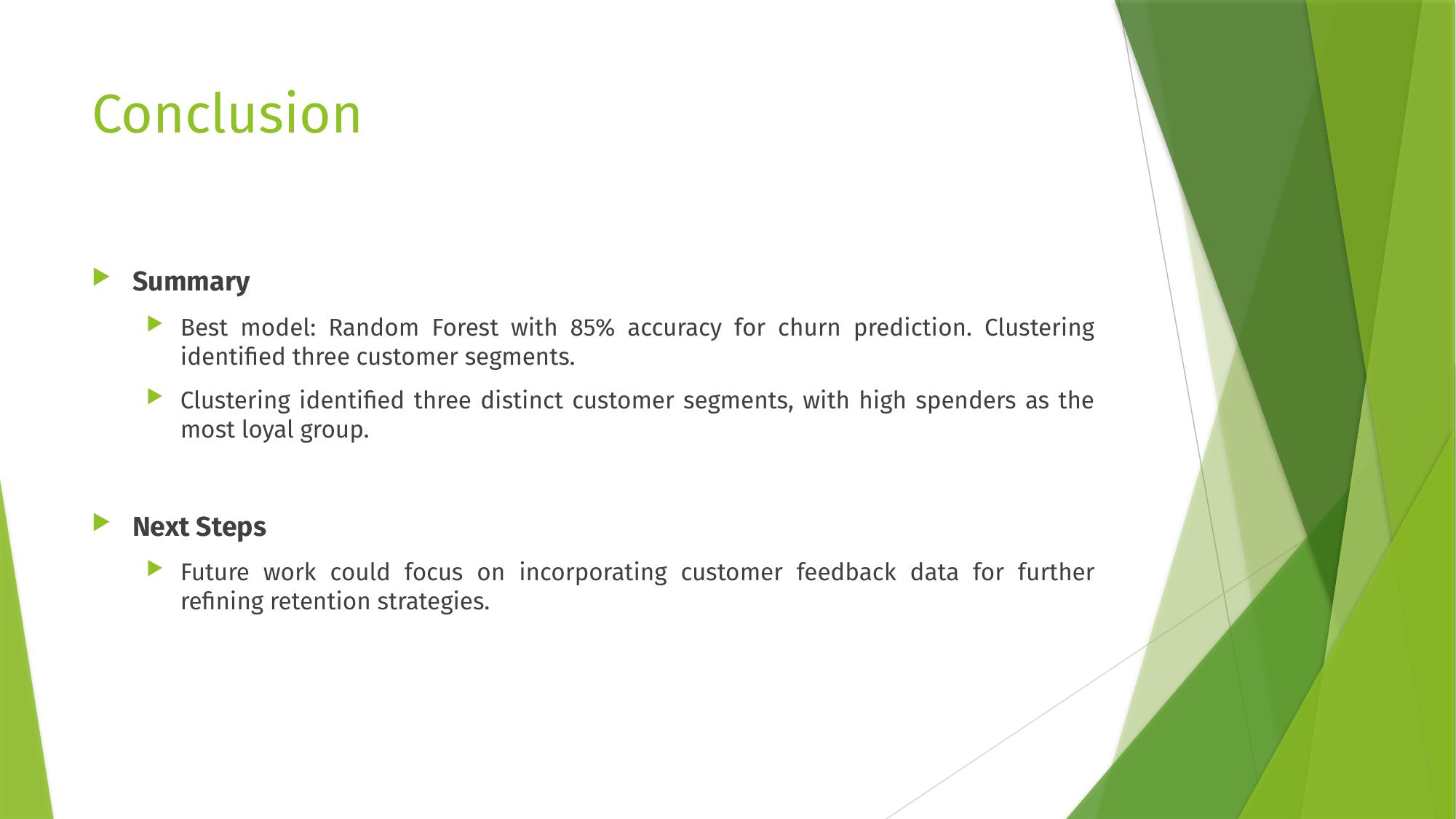

# Conclusion
Summary
Best model: Random Forest with 85% accuracy for churn prediction. Clustering identified three customer segments.
Clustering identified three distinct customer segments, with high spenders as the most loyal group.

Next Steps
Future work could focus on incorporating customer feedback data for further refining retention strategies.